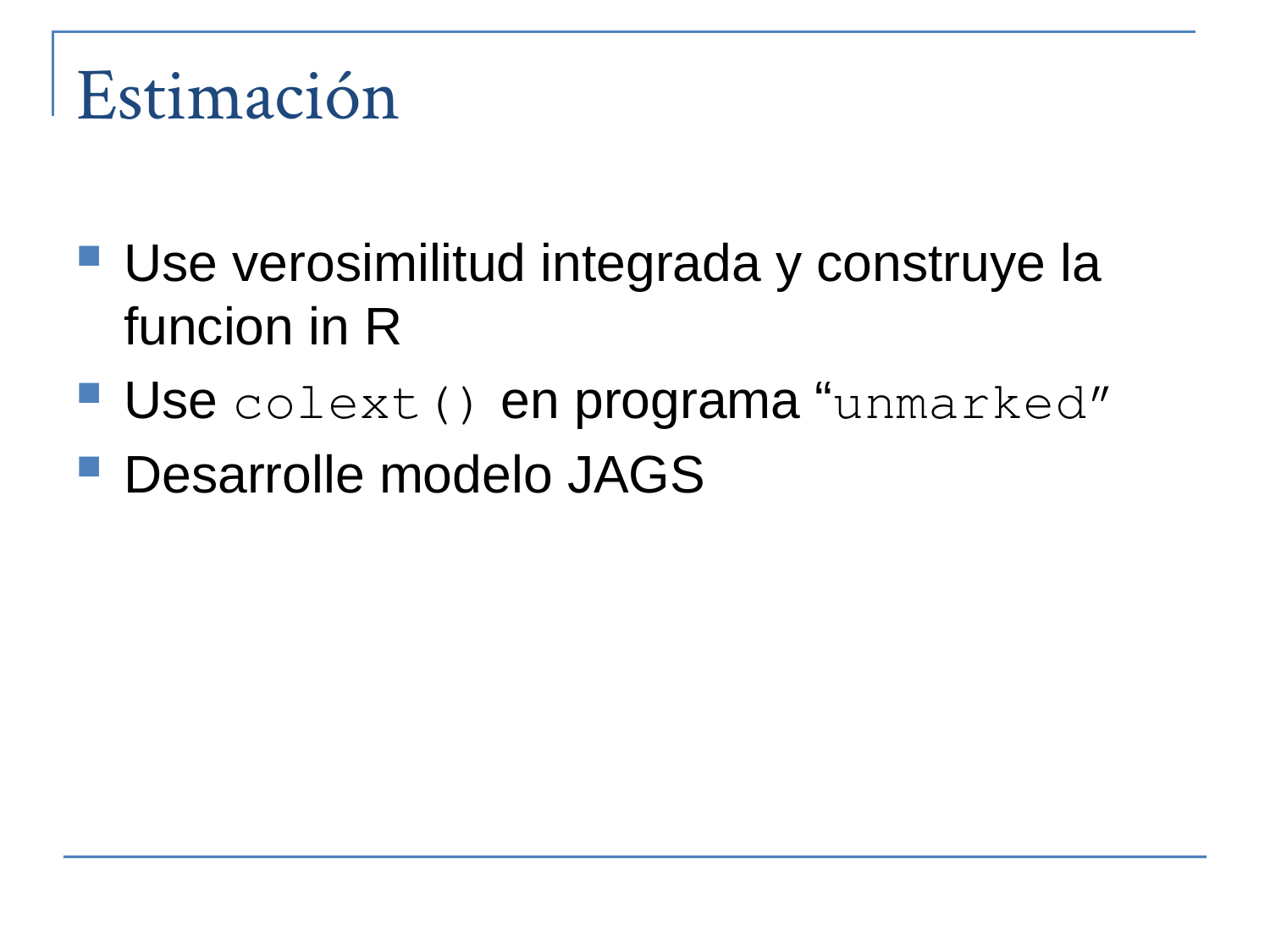

# Estimación
Use verosimilitud integrada y construye la funcion in R
Use colext() en programa “unmarked”
Desarrolle modelo JAGS